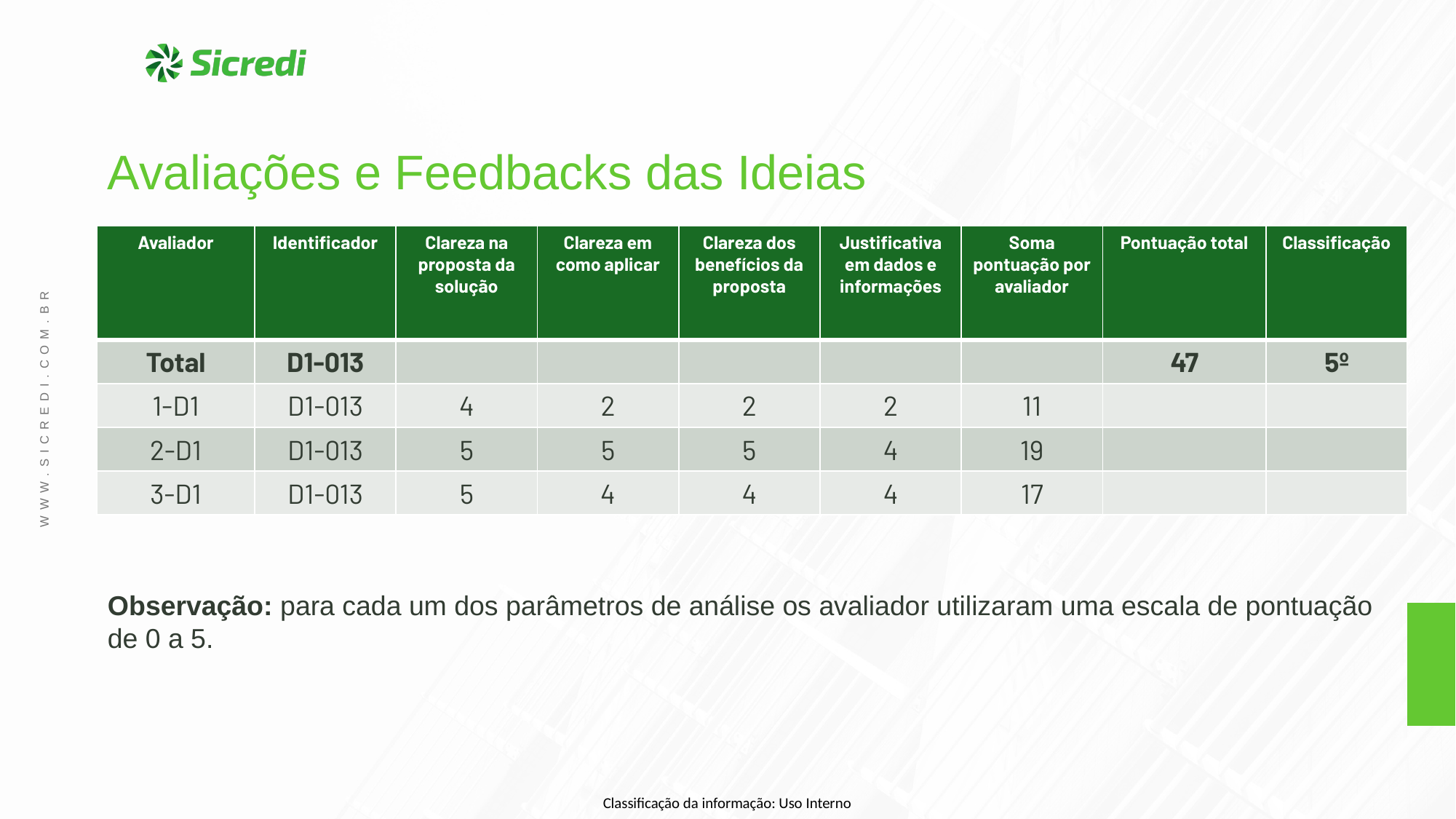

Avaliações e Feedbacks das Ideias
| Avaliador | Identificador | Clareza na proposta da solução | Clareza em como aplicar | Clareza dos benefícios da proposta | Justificativa em dados e informações | Soma pontuação por avaliador | Pontuação total | Classificação |
| --- | --- | --- | --- | --- | --- | --- | --- | --- |
| Total | D1-013 |  |  |  |  |  | 47 | 5º |
| 1-D1 | D1-013 | 4 | 2 | 2 | 2 | 11 |  |  |
| 2-D1 | D1-013 | 5 | 5 | 5 | 4 | 19 |  |  |
| 3-D1 | D1-013 | 5 | 4 | 4 | 4 | 17 |  |  |
Observação: para cada um dos parâmetros de análise os avaliador utilizaram uma escala de pontuação de 0 a 5.